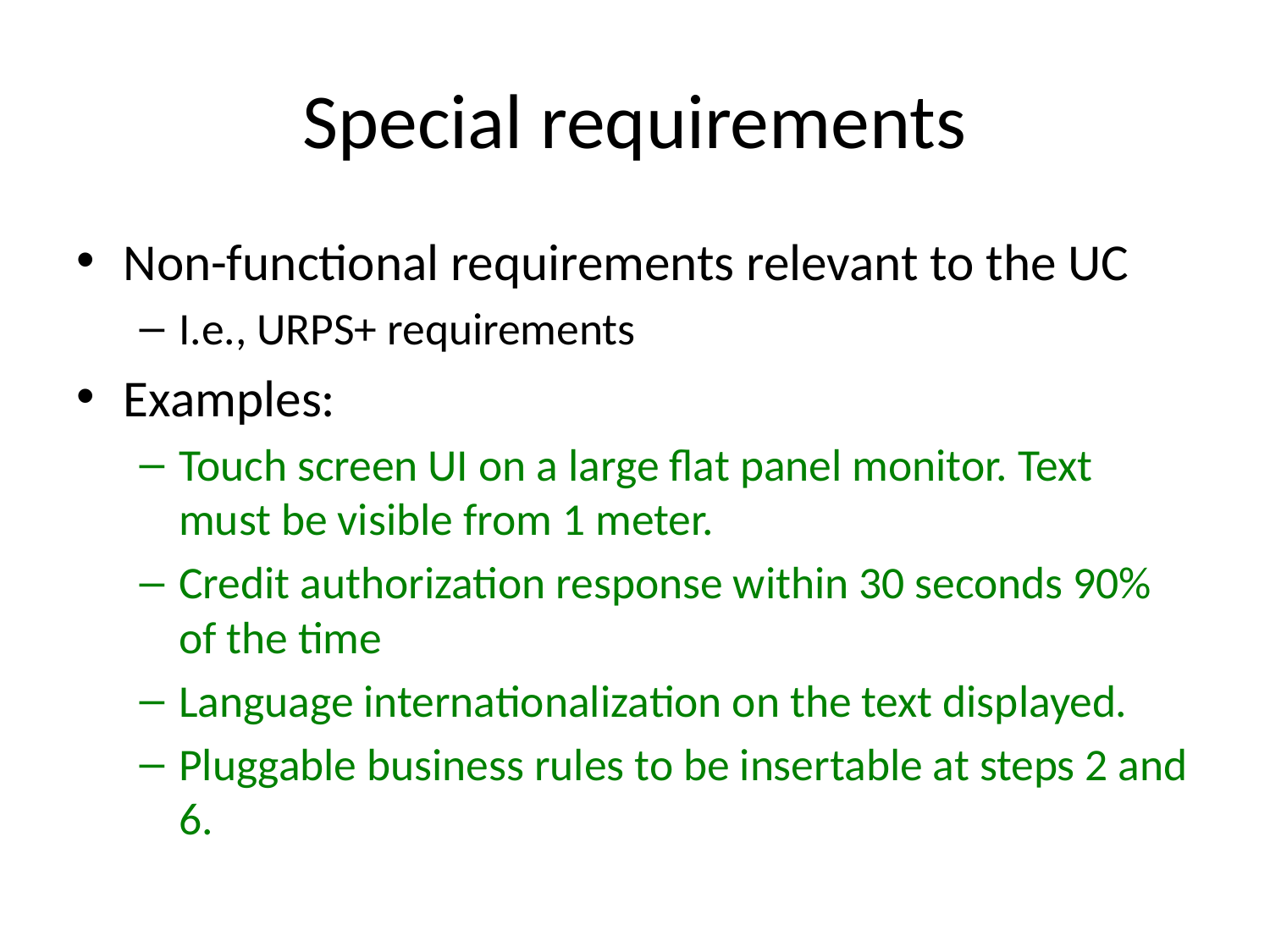

# Special requirements
Non-functional requirements relevant to the UC
I.e., URPS+ requirements
Examples:
Touch screen UI on a large flat panel monitor. Text must be visible from 1 meter.
Credit authorization response within 30 seconds 90% of the time
Language internationalization on the text displayed.
Pluggable business rules to be insertable at steps 2 and 6.